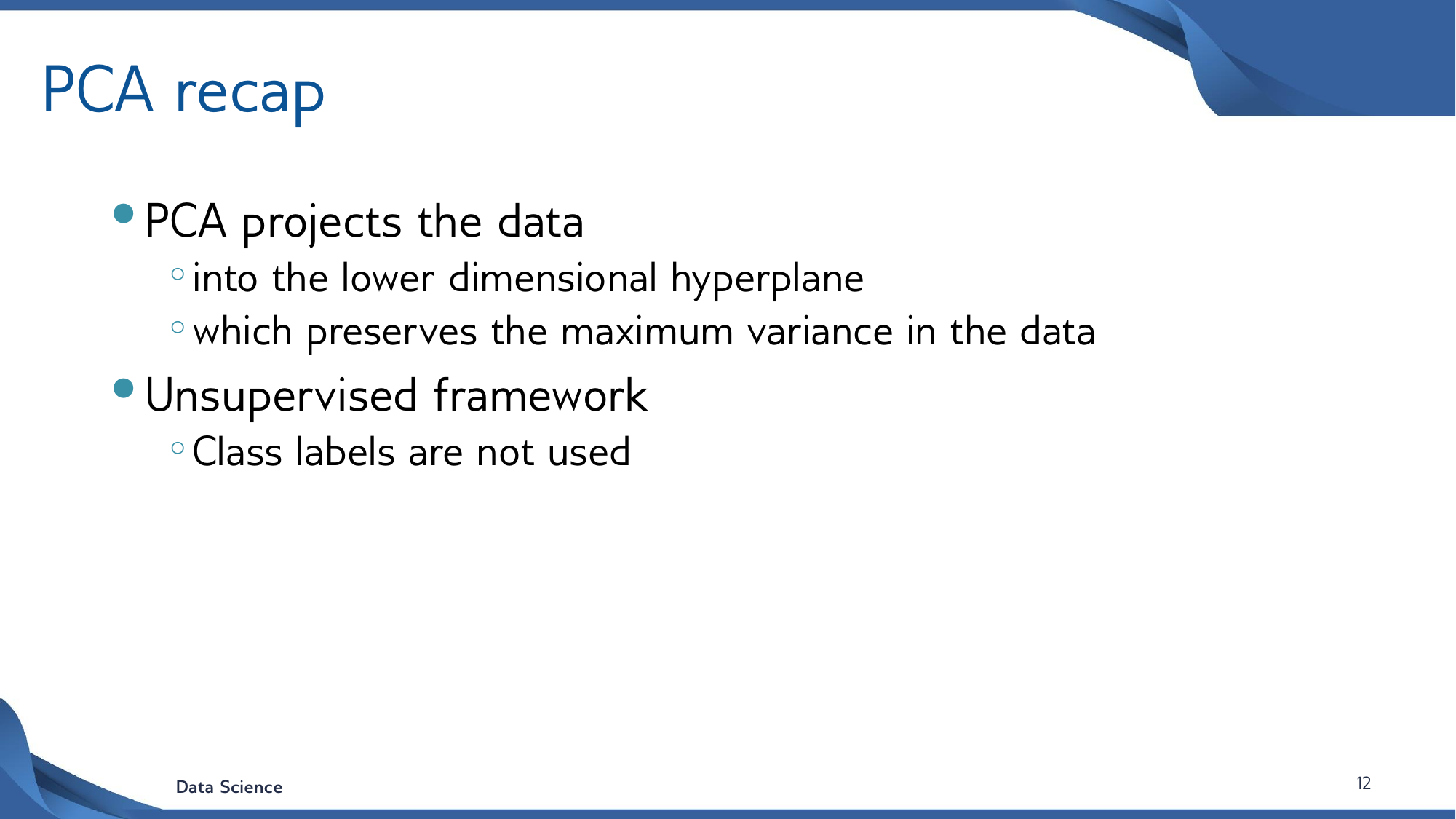

# PCA recap
PCA projects the data
into the lower dimensional hyperplane
which preserves the maximum variance in the data
Unsupervised framework
Class labels are not used